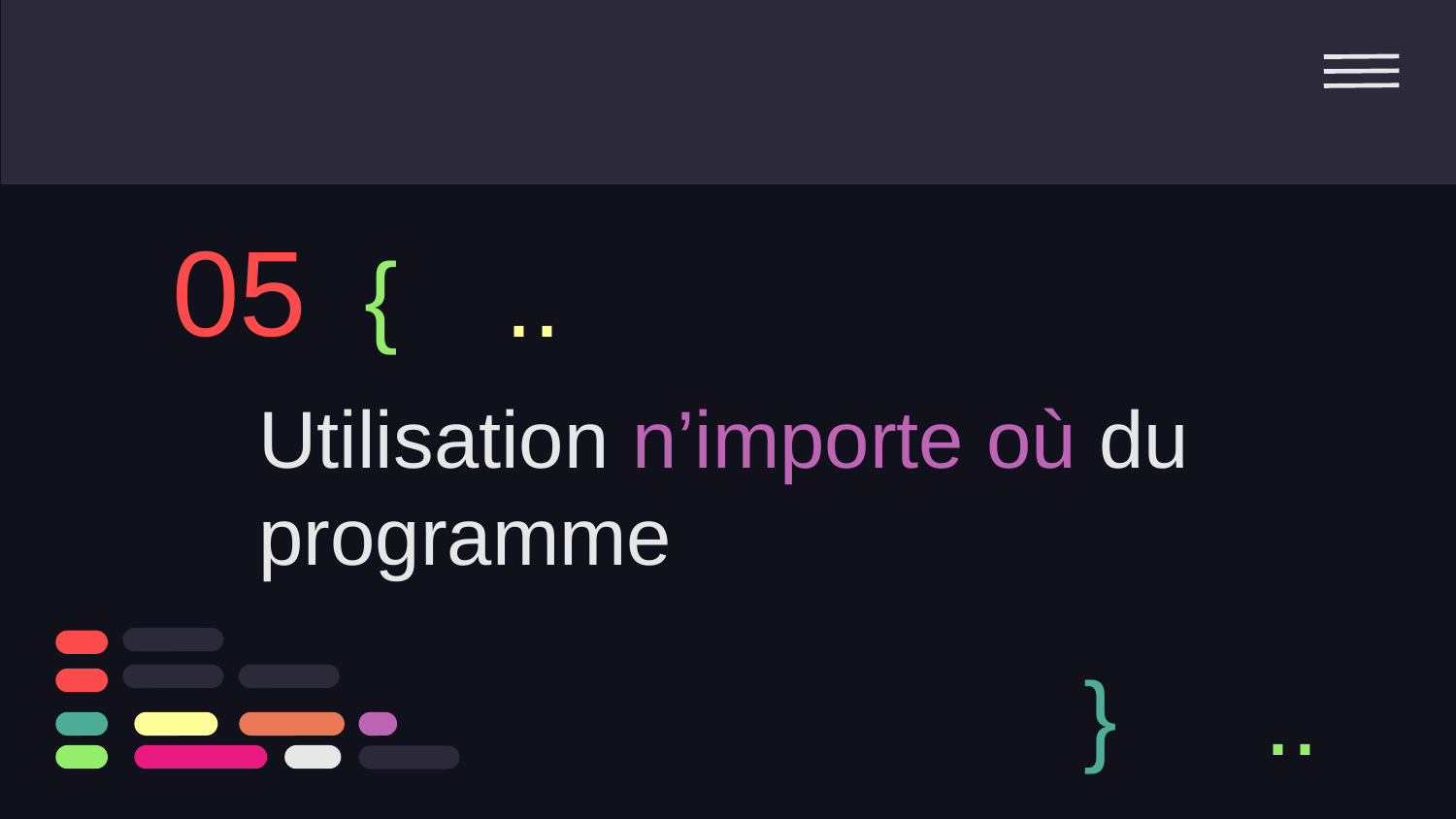

05
{
..
# Utilisation n’importe où du programme

}
..